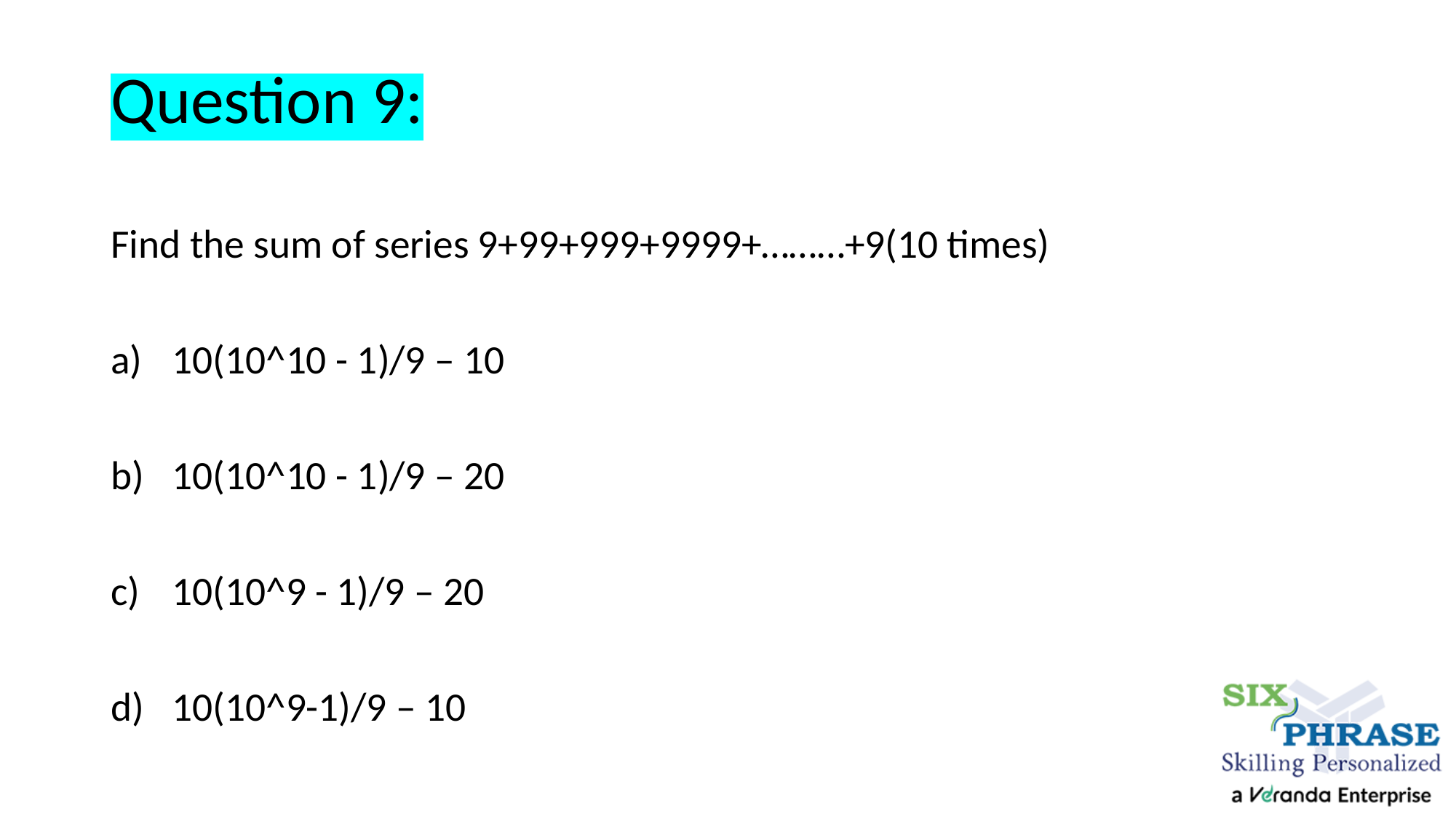

# Question 9:
Find the sum of series 9+99+999+9999+………+9(10 times)

10(10^10 - 1)/9 – 10

10(10^10 - 1)/9 – 20

10(10^9 - 1)/9 – 20

10(10^9-1)/9 – 10